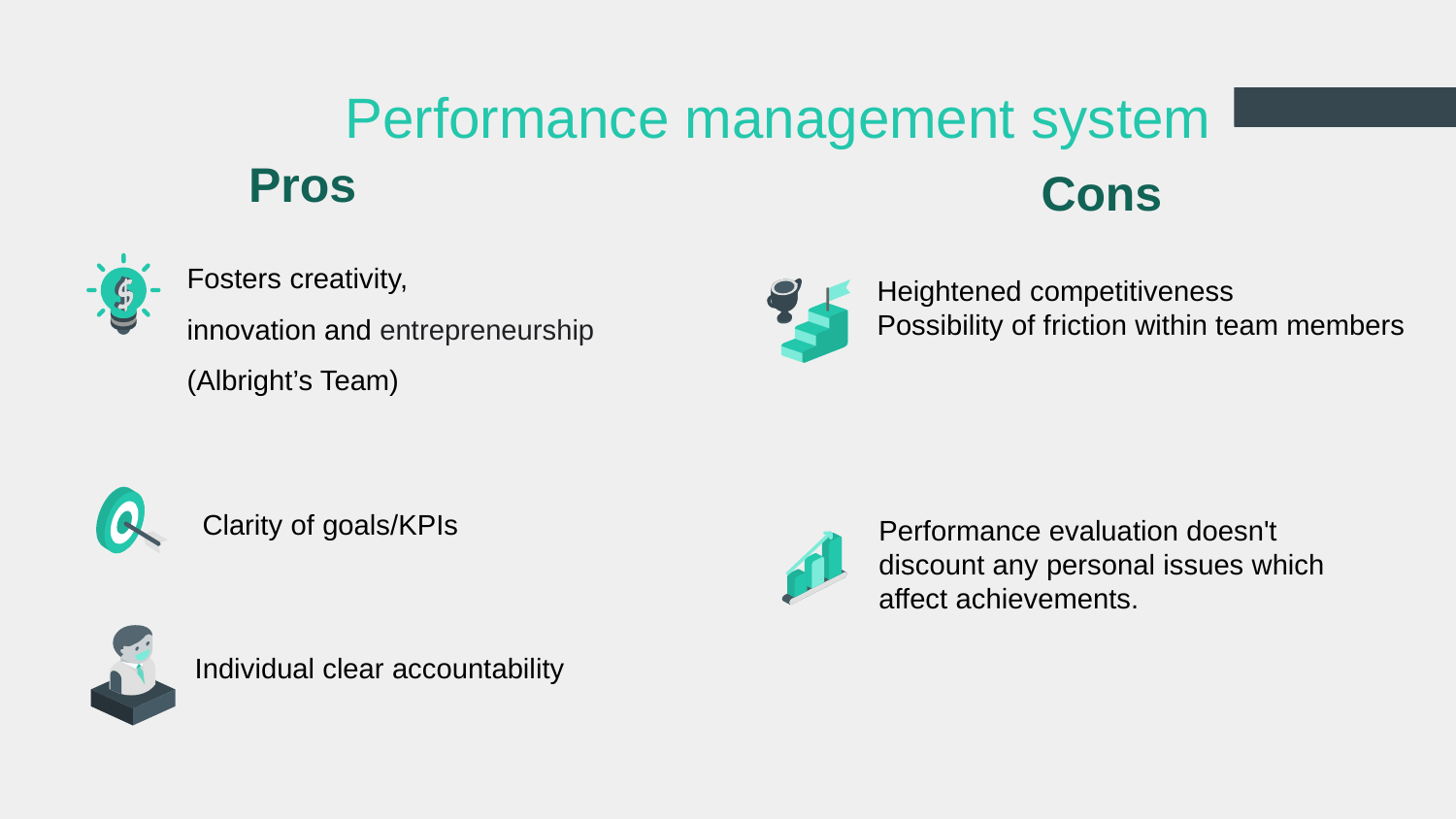

# Performance management system
Pros
Cons
Fosters creativity,         innovation and entrepreneurship
(Albright’s Team)

Heightened competitiveness
Possibility of friction within team members

 Clarity of goals/KPIs
Performance evaluation doesn't discount any personal issues which affect achievements.

Individual clear accountability